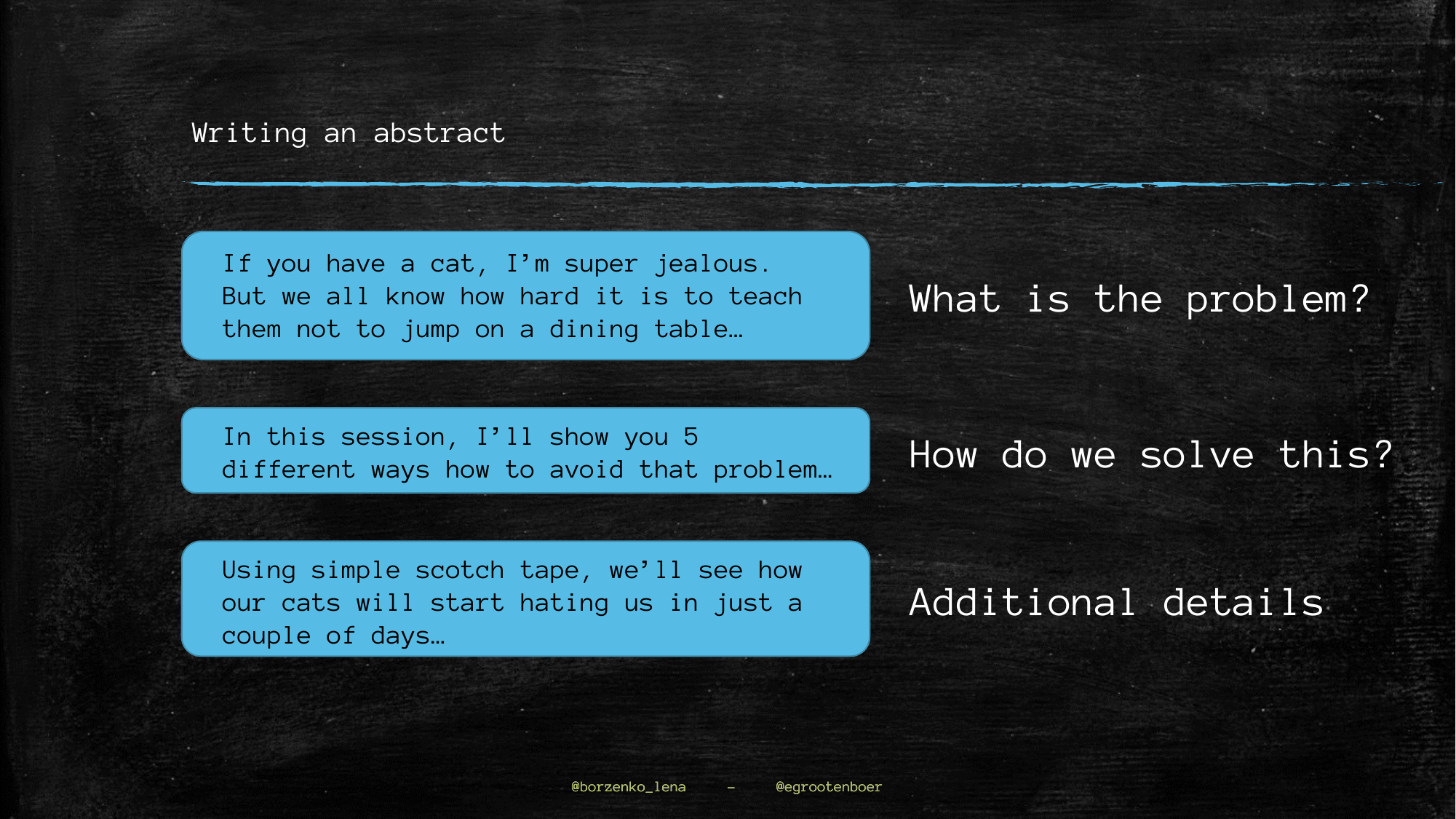

# Writing an abstract

If you have a cat, I’m super jealous. But we all know how hard it is to teach them not to jump on a dining table…
What is the problem?

In this session, I’ll show you 5 different ways how to avoid that problem…
How do we solve this?

Using simple scotch tape, we’ll see how our cats will start hating us in just a couple of days…
Additional details